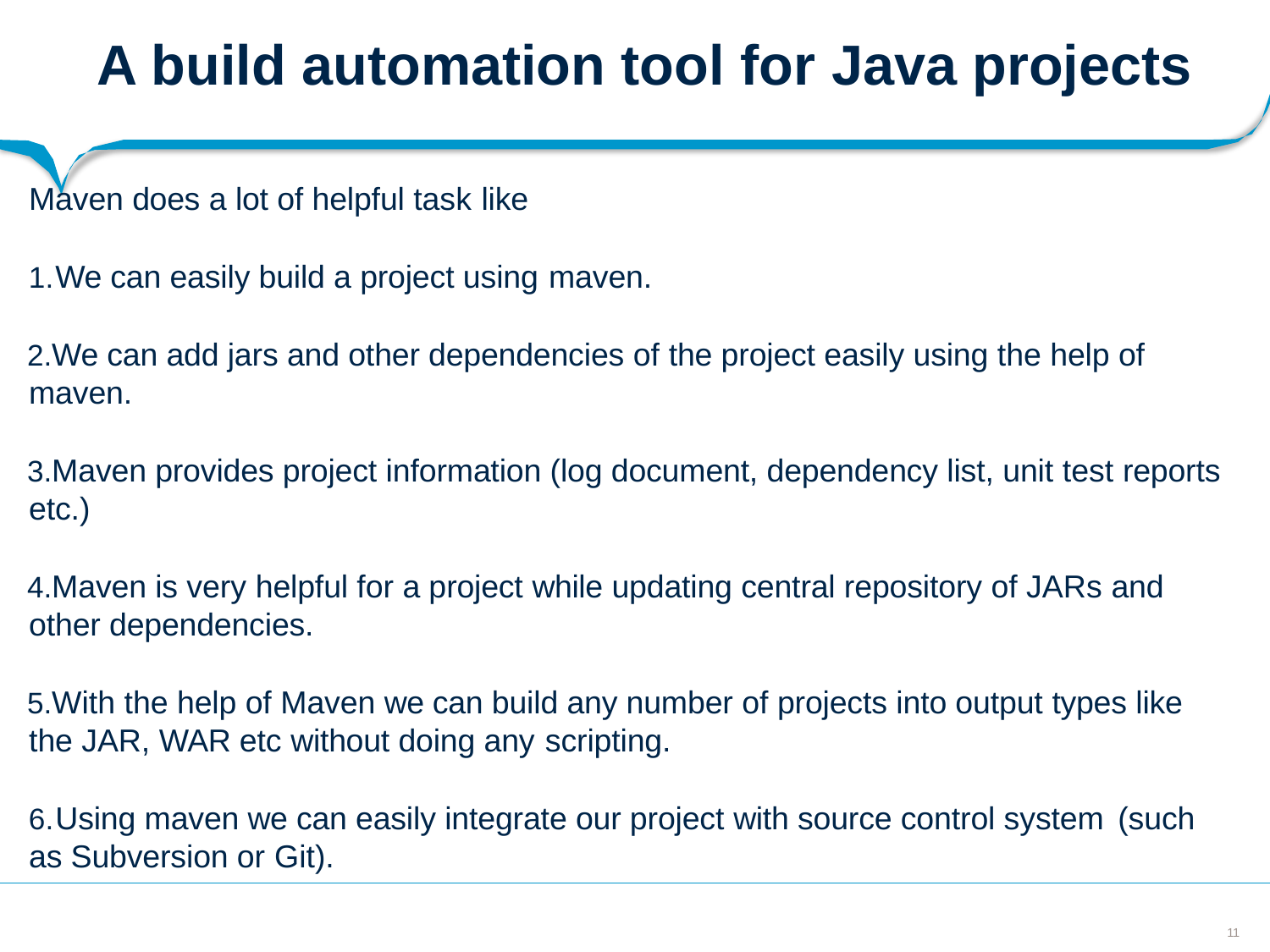

# A build automation tool for Java projects
Maven does a lot of helpful task like

We can easily build a project using maven.

We can add jars and other dependencies of the project easily using the help of  maven.

Maven provides project information (log document, dependency list, unit test reports  etc.)

Maven is very helpful for a project while updating central repository of JARs and  other dependencies.

With the help of Maven we can build any number of projects into output types like  the JAR, WAR etc without doing any scripting.

Using maven we can easily integrate our project with source control system (such
as Subversion or Git).
11